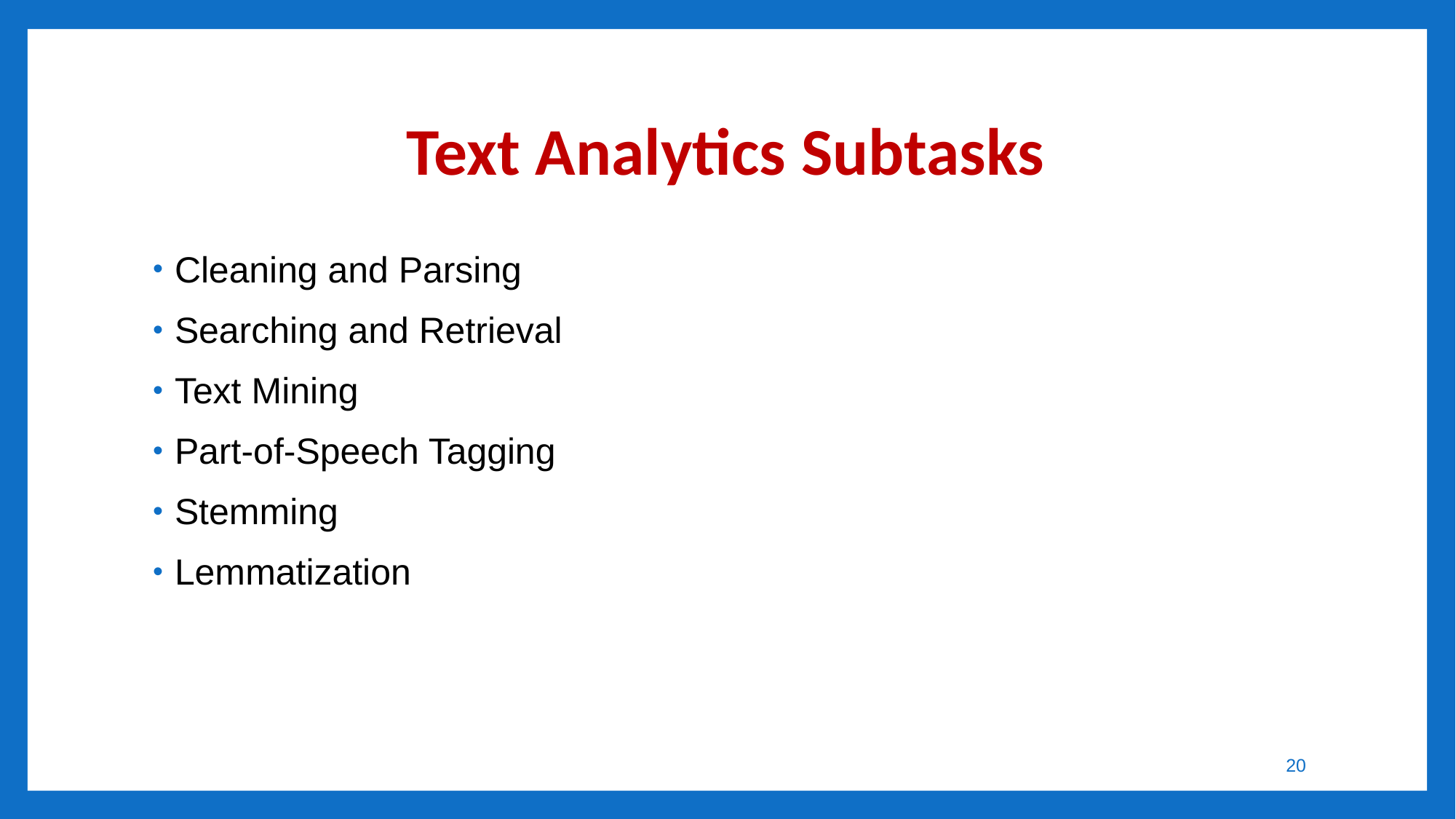

# Text Analytics Subtasks
Cleaning and Parsing
Searching and Retrieval
Text Mining
Part-of-Speech Tagging
Stemming
Lemmatization
20